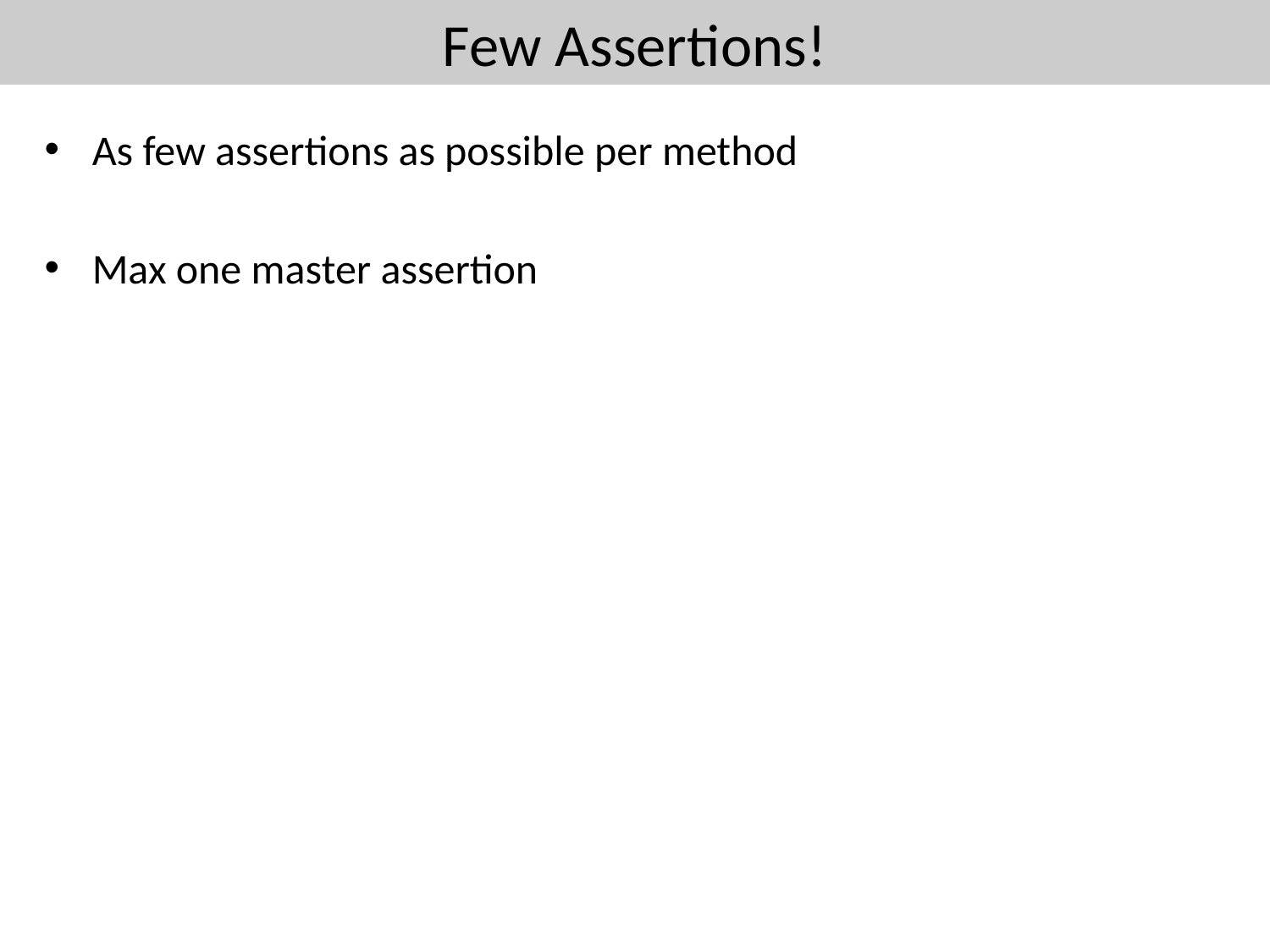

# Few Assertions!
As few assertions as possible per method

Max one master assertion